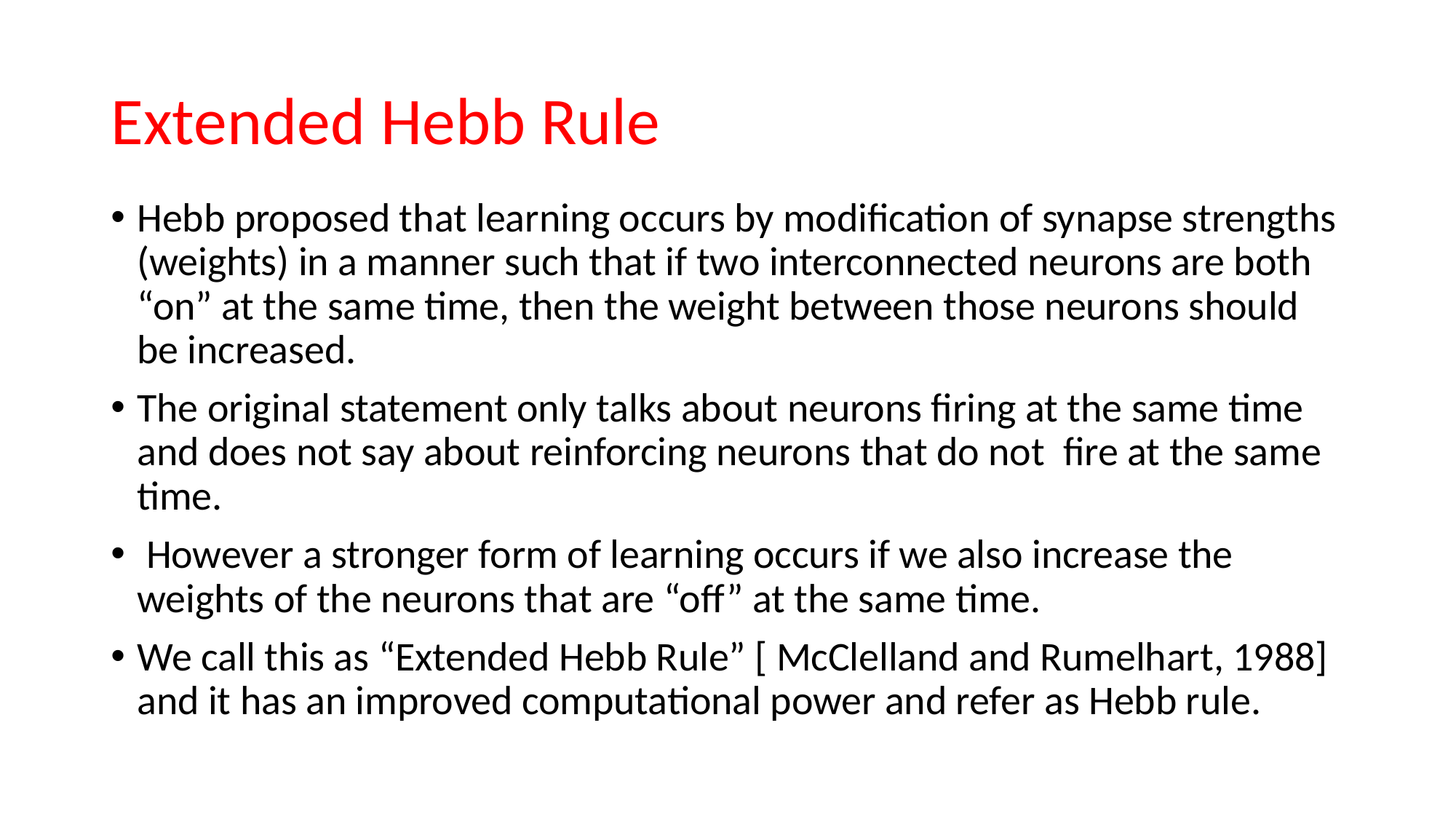

# Extended Hebb Rule
Hebb proposed that learning occurs by modification of synapse strengths (weights) in a manner such that if two interconnected neurons are both “on” at the same time, then the weight between those neurons should be increased.
The original statement only talks about neurons firing at the same time and does not say about reinforcing neurons that do not  fire at the same time.
 However a stronger form of learning occurs if we also increase the weights of the neurons that are “off” at the same time.
We call this as “Extended Hebb Rule” [ McClelland and Rumelhart, 1988] and it has an improved computational power and refer as Hebb rule.